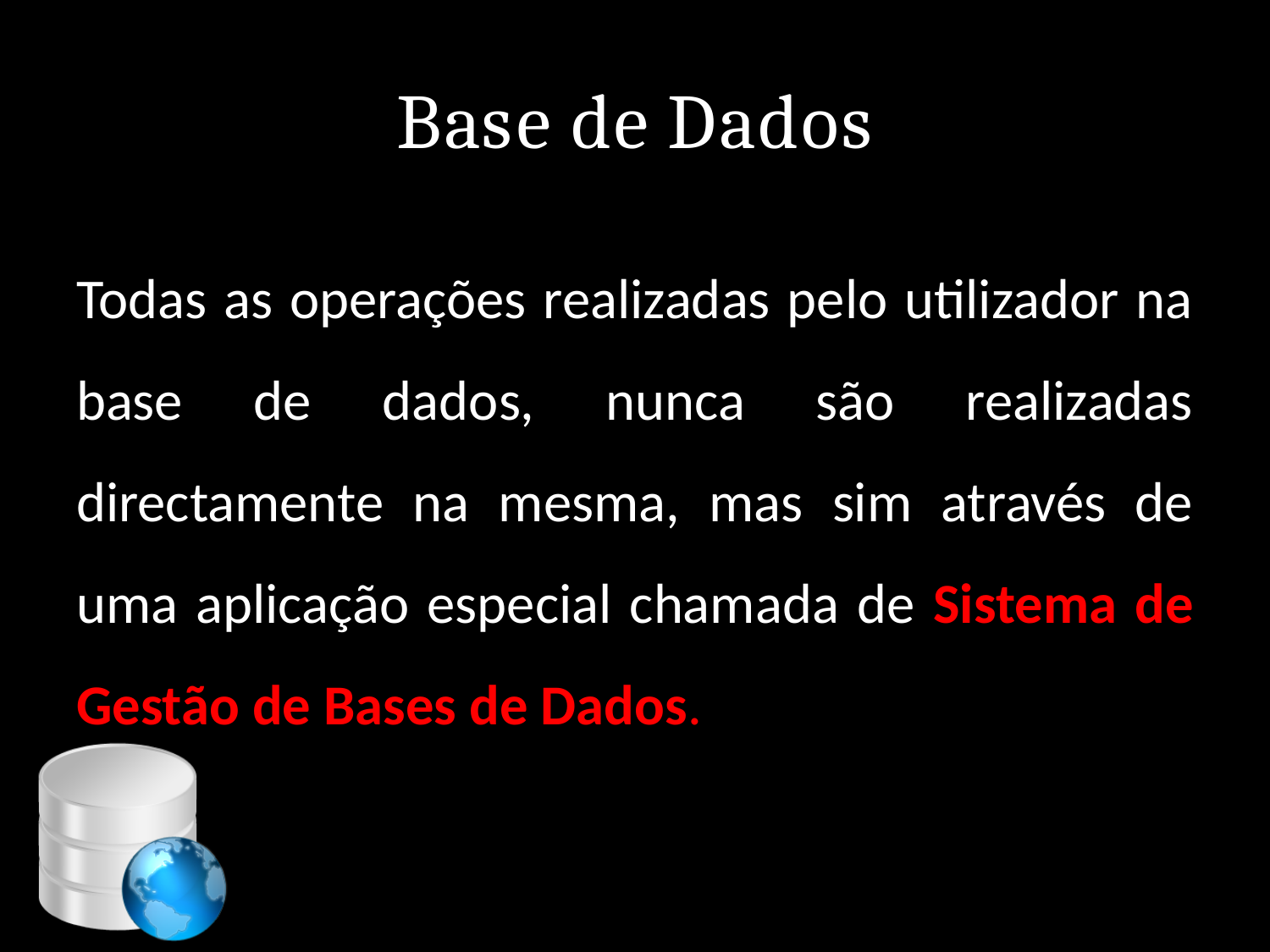

# Base de Dados
Todas as operações realizadas pelo utilizador na base de dados, nunca são realizadas directamente na mesma, mas sim através de uma aplicação especial chamada de Sistema de Gestão de Bases de Dados.

38